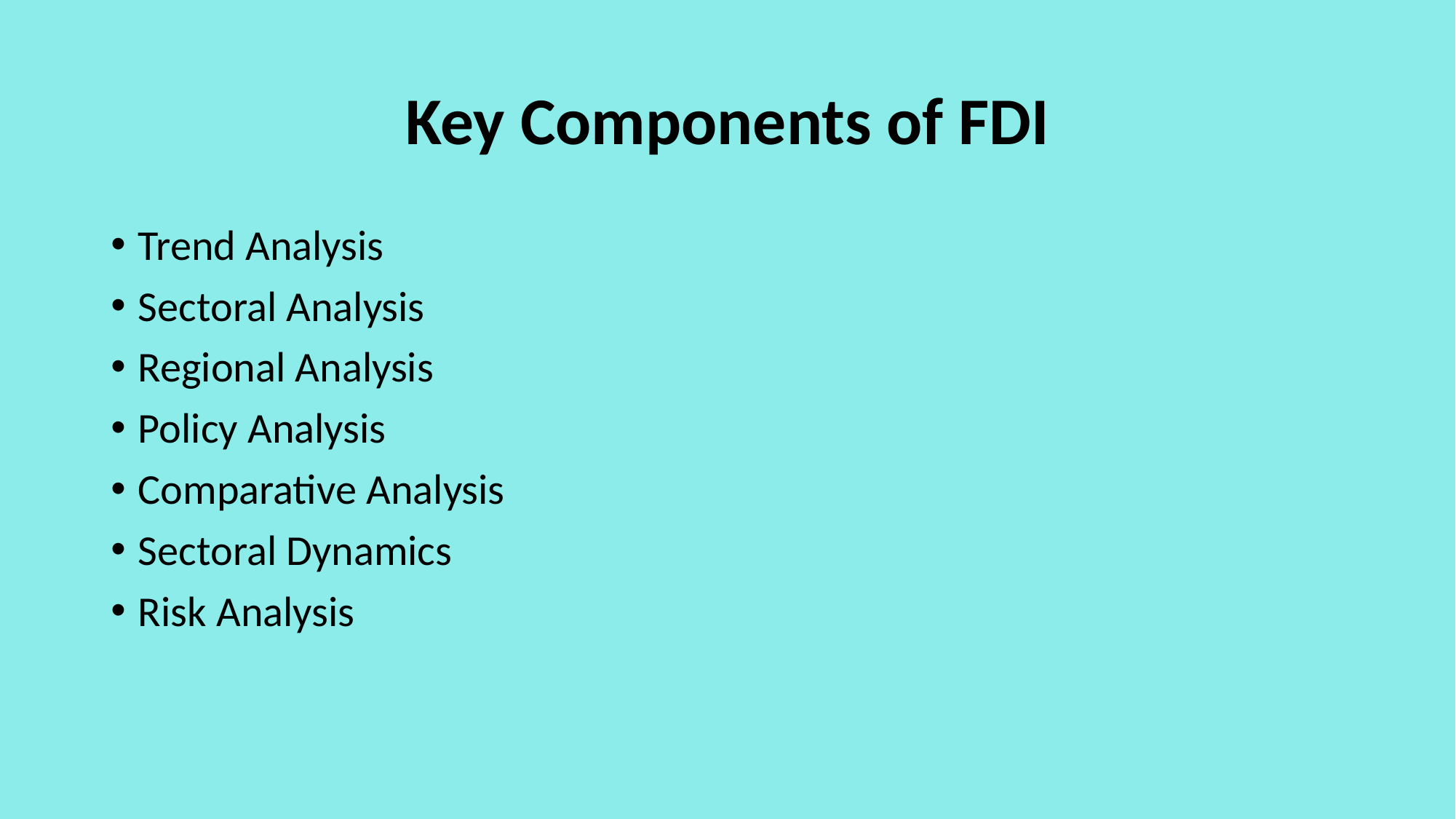

# Key Components of FDI
Trend Analysis
Sectoral Analysis
Regional Analysis
Policy Analysis
Comparative Analysis
Sectoral Dynamics
Risk Analysis